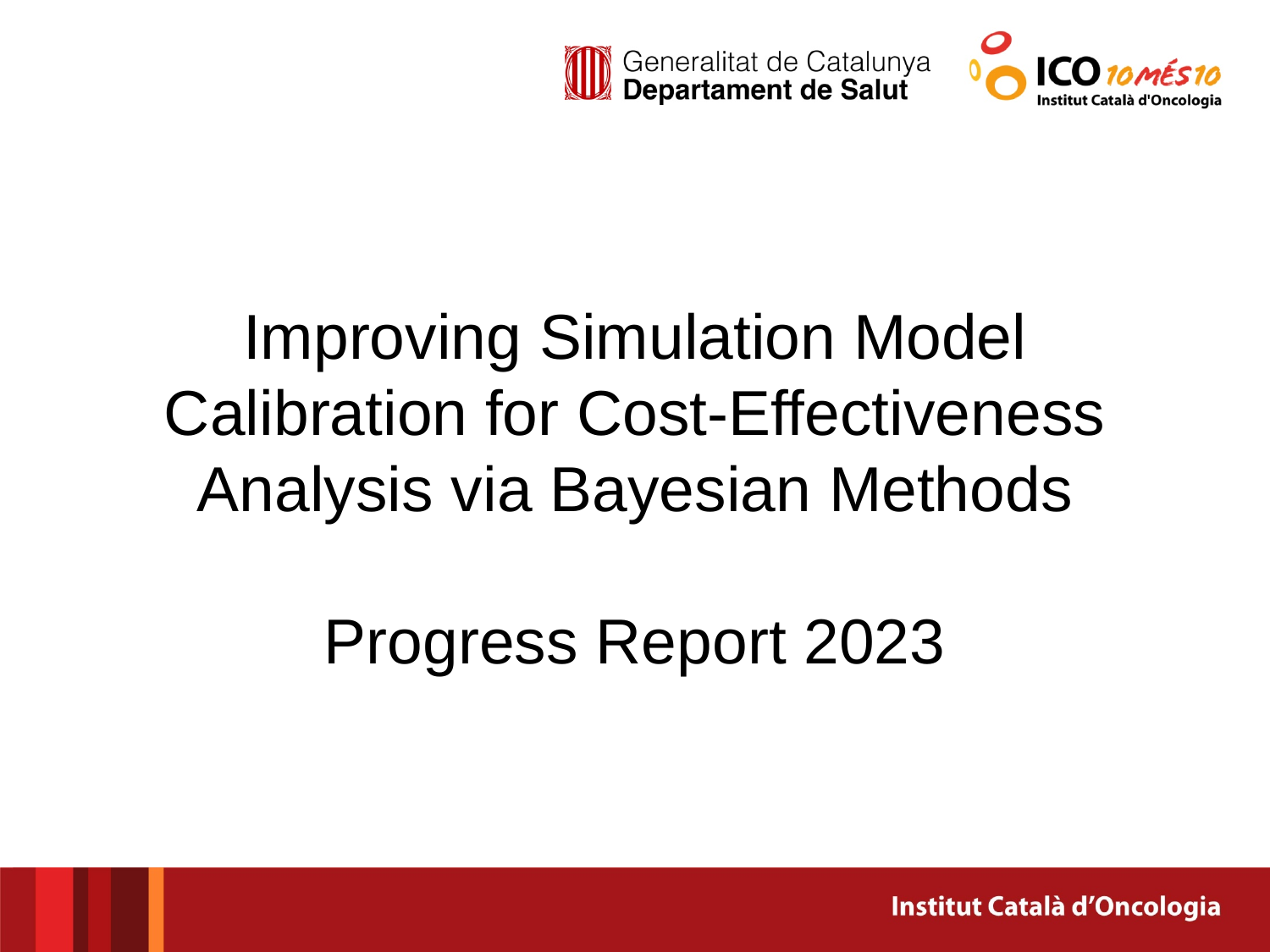

# Improving Simulation Model Calibration for Cost-Effectiveness Analysis via Bayesian Methods Progress Report 2023